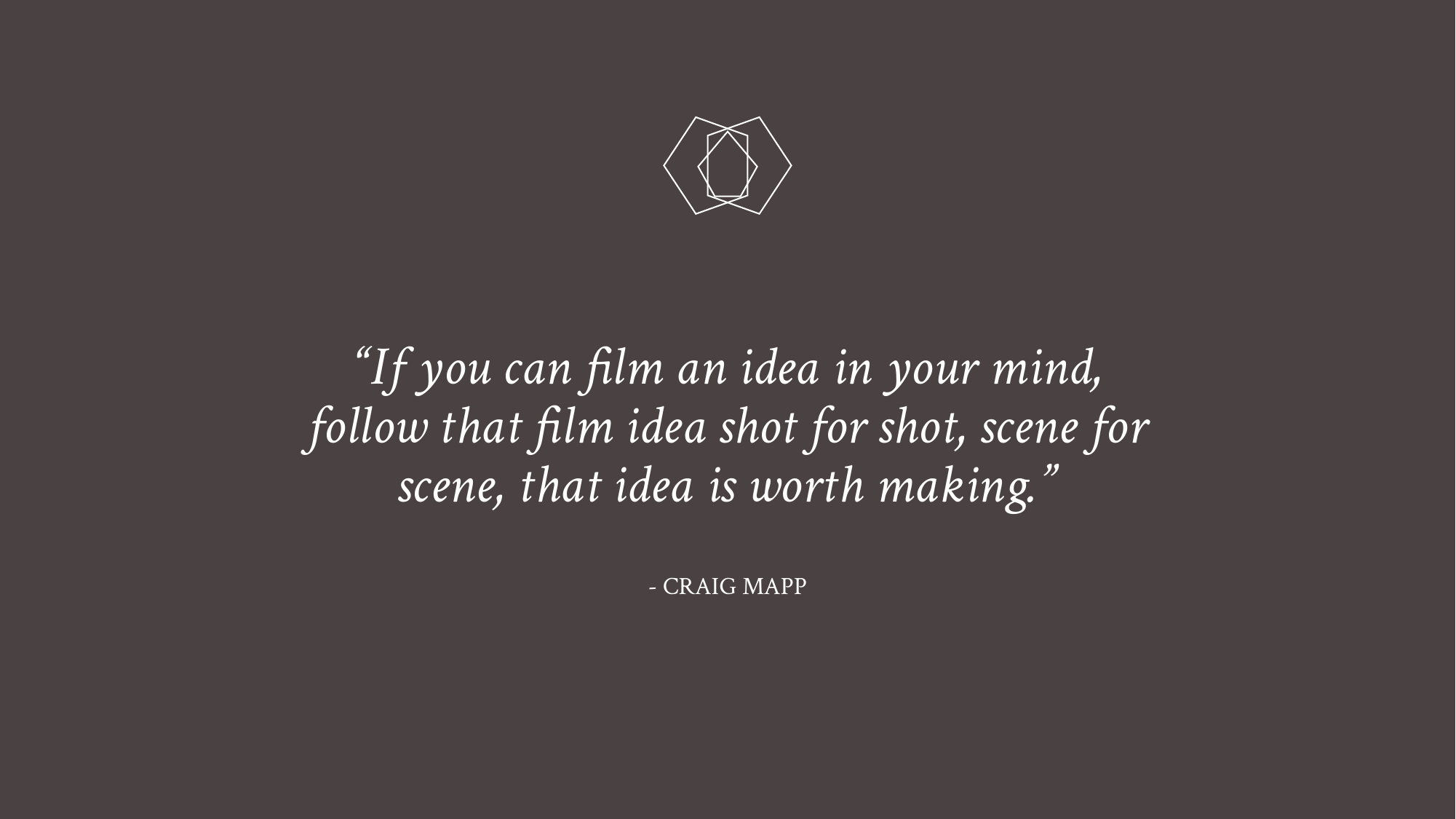

# “If you can film an idea in your mind, follow that film idea shot for shot, scene for scene, that idea is worth making.” - CRAIG MAPP